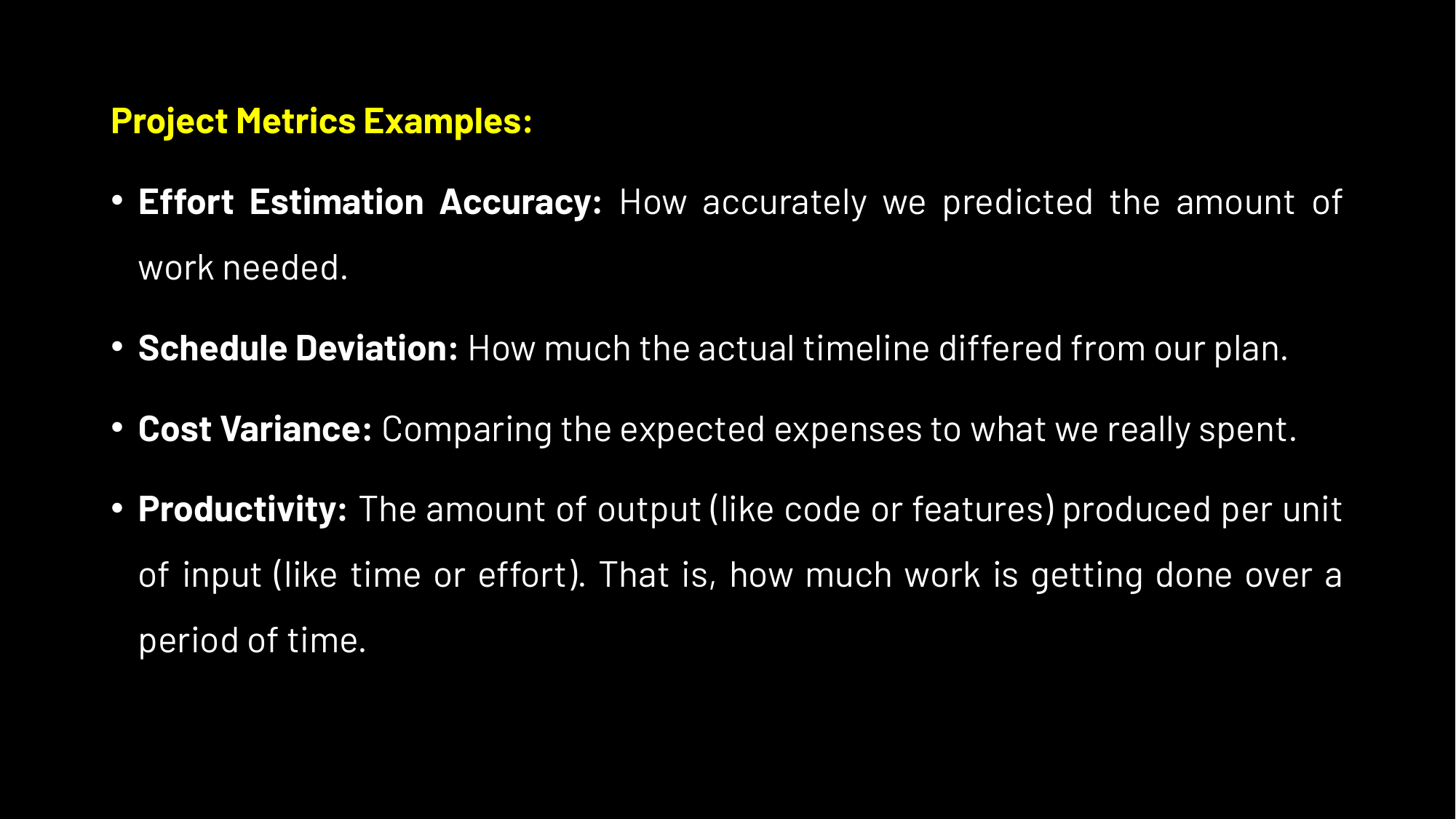

Project Metrics Examples:
Effort Estimation Accuracy: How accurately we predicted the amount of work needed.
Schedule Deviation: How much the actual timeline differed from our plan.
Cost Variance: Comparing the expected expenses to what we really spent.
Productivity: The amount of output (like code or features) produced per unit of input (like time or effort). That is, how much work is getting done over a period of time.